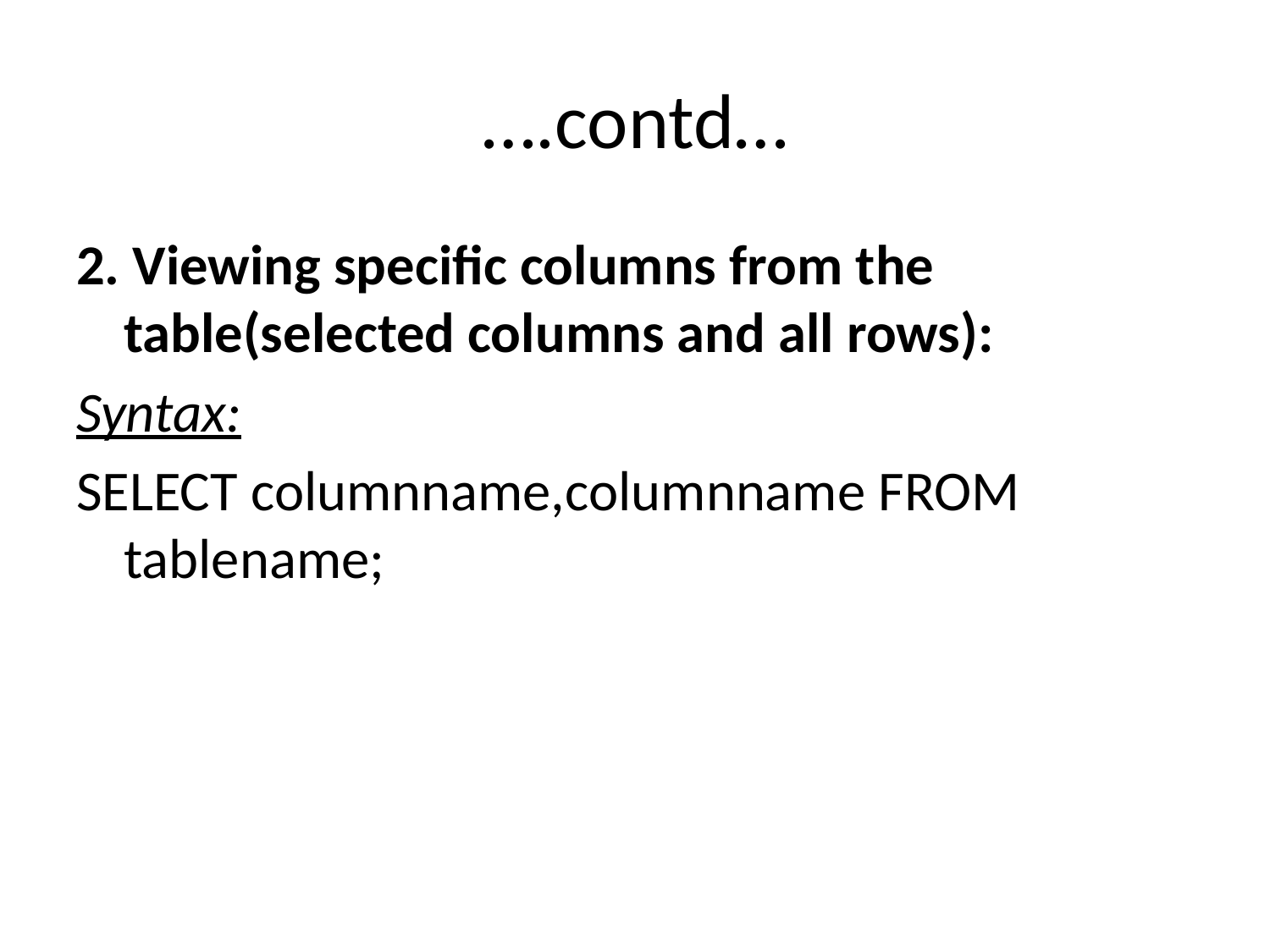

# ….contd…
2. Viewing specific columns from the table(selected columns and all rows):
Syntax:
SELECT columnname,columnname FROM tablename;